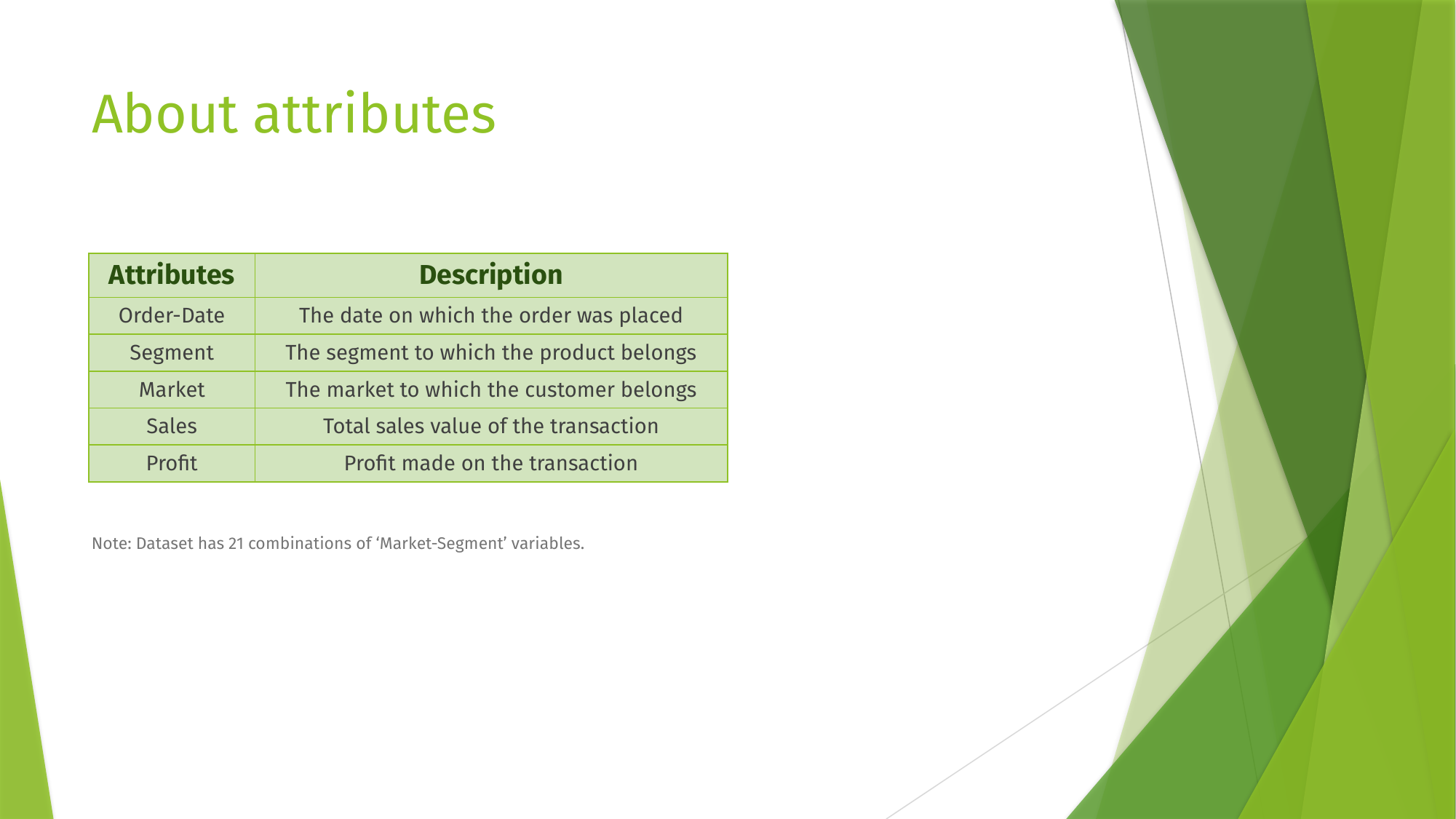

# About attributes
| Attributes | Description |
| --- | --- |
| Order-Date | The date on which the order was placed |
| Segment | The segment to which the product belongs |
| Market | The market to which the customer belongs |
| Sales | Total sales value of the transaction |
| Profit | Profit made on the transaction |
Note: Dataset has 21 combinations of ‘Market-Segment’ variables.